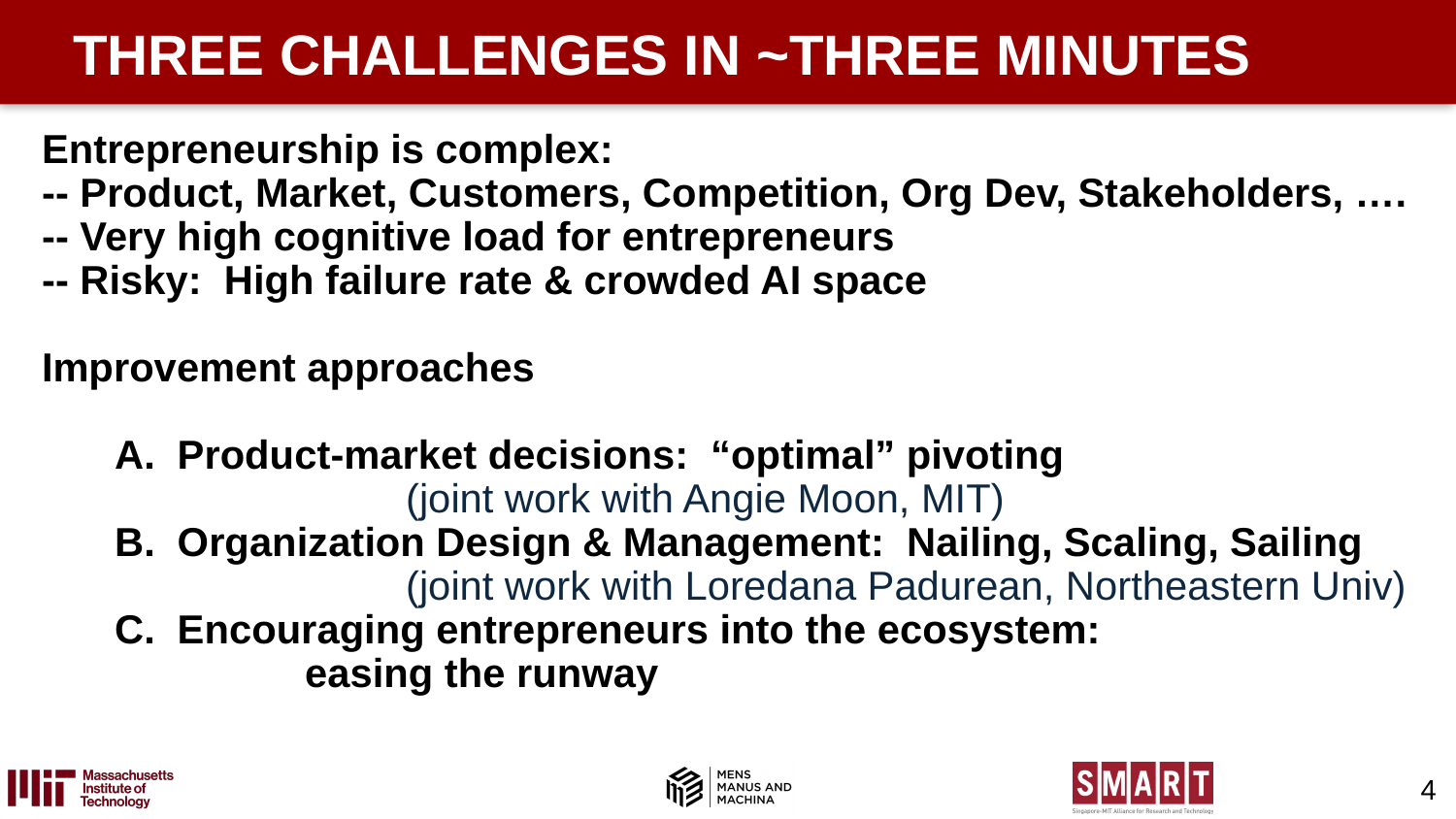

# THREE CHALLENGES IN ~THREE MINUTES
Entrepreneurship is complex:
-- Product, Market, Customers, Competition, Org Dev, Stakeholders, ….
-- Very high cognitive load for entrepreneurs
-- Risky:  High failure rate & crowded AI space

Improvement approaches

A.  Product-market decisions:  “optimal” pivoting
		(joint work with Angie Moon, MIT)
B.  Organization Design & Management:  Nailing, Scaling, Sailing
		(joint work with Loredana Padurean, Northeastern Univ)
C.  Encouraging entrepreneurs into the ecosystem:
	    easing the runway

4